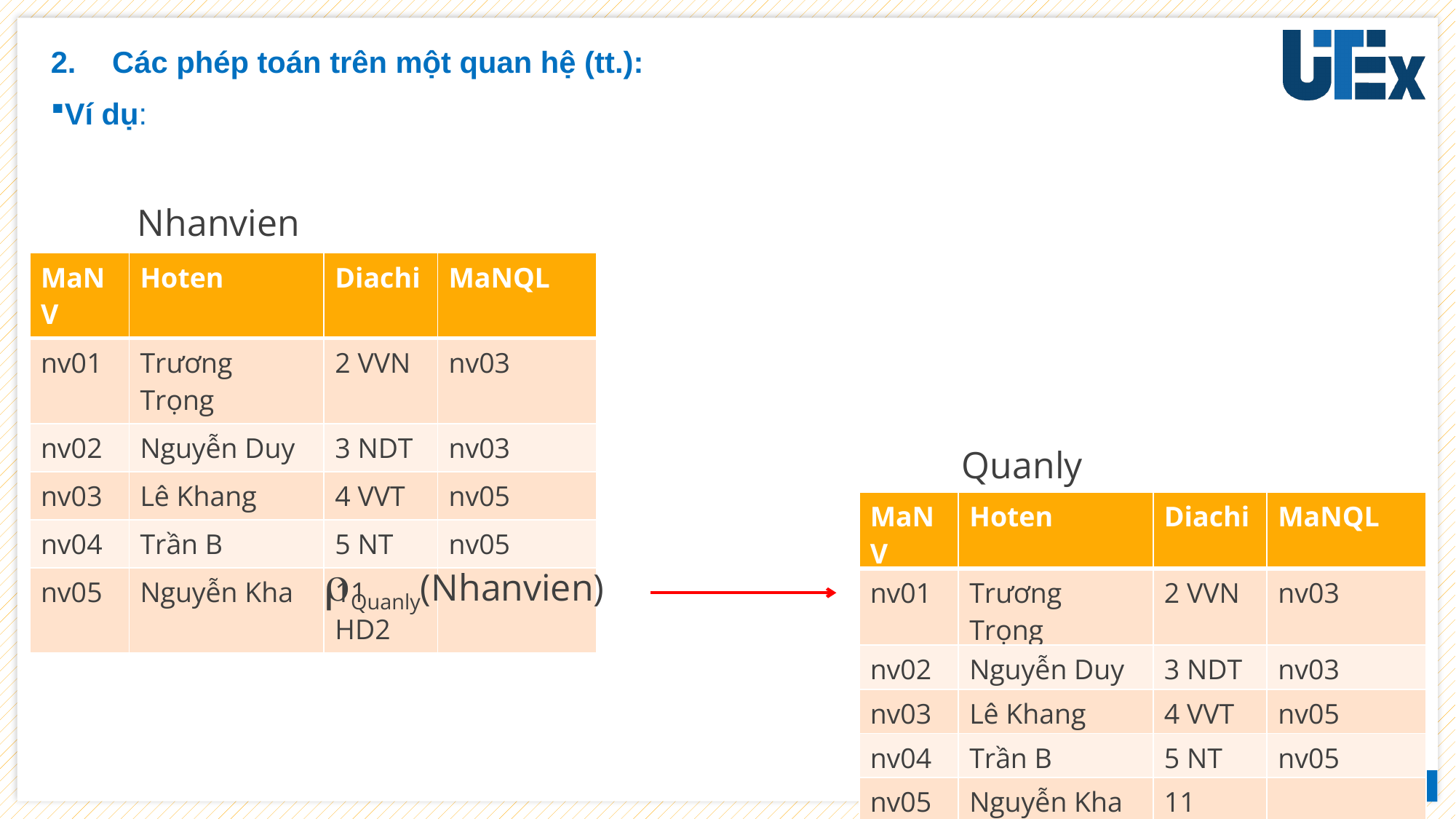

Các phép toán trên một quan hệ (tt.):
Ví dụ:

Nhanvien
| MaNV | Hoten | Diachi | MaNQL |
| --- | --- | --- | --- |
| nv01 | Trương Trọng | 2 VVN | nv03 |
| nv02 | Nguyễn Duy | 3 NDT | nv03 |
| nv03 | Lê Khang | 4 VVT | nv05 |
| nv04 | Trần B | 5 NT | nv05 |
| nv05 | Nguyễn Kha | 11 HD2 |  |
Quanly
| MaNV | Hoten | Diachi | MaNQL |
| --- | --- | --- | --- |
| nv01 | Trương Trọng | 2 VVN | nv03 |
| nv02 | Nguyễn Duy | 3 NDT | nv03 |
| nv03 | Lê Khang | 4 VVT | nv05 |
| nv04 | Trần B | 5 NT | nv05 |
| nv05 | Nguyễn Kha | 11 HD2 |  |
ρQuanly(Nhanvien)
9